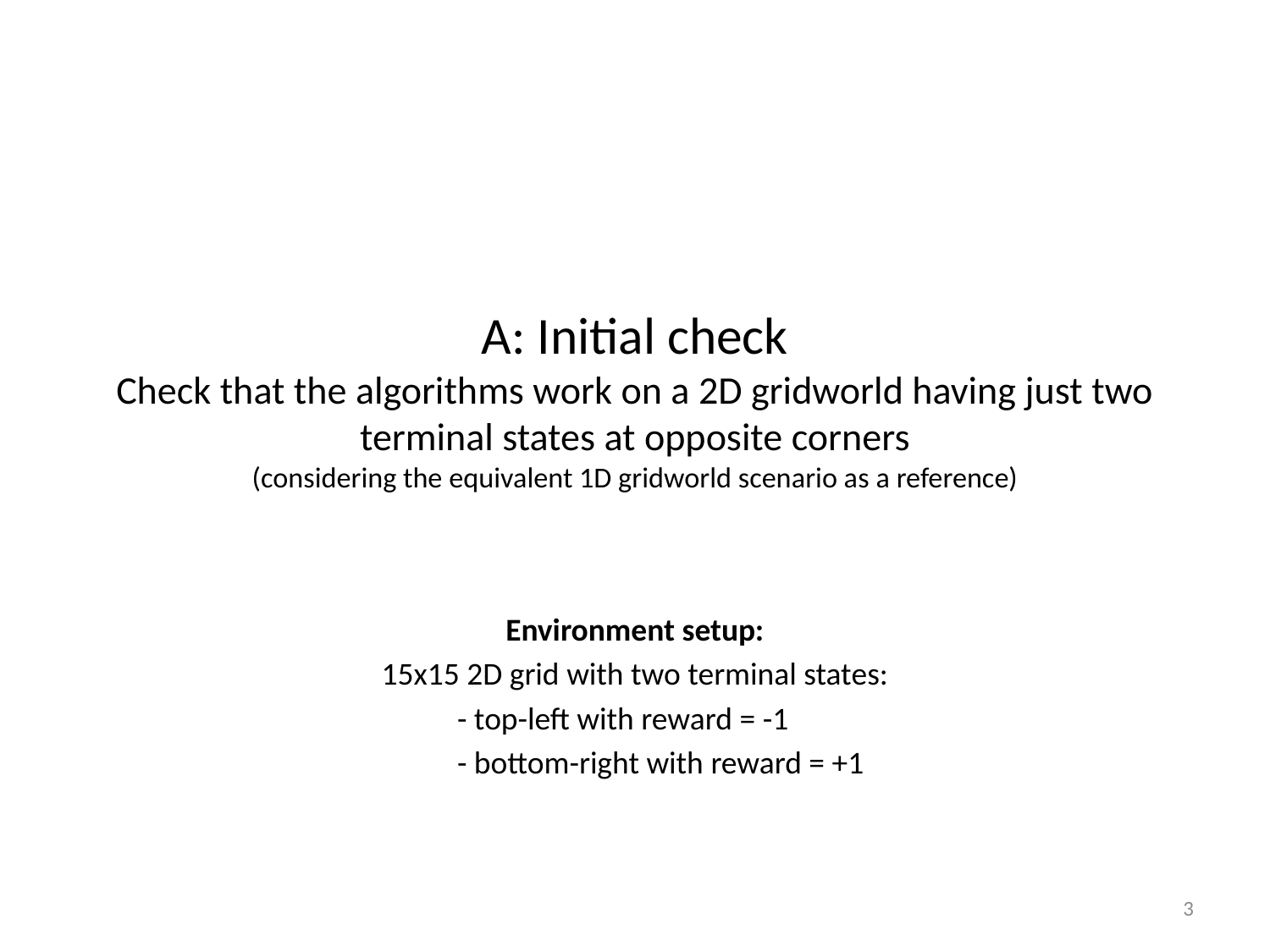

# A: Initial check Check that the algorithms work on a 2D gridworld having just two terminal states at opposite corners (considering the equivalent 1D gridworld scenario as a reference)
Environment setup:
15x15 2D grid with two terminal states:
		- top-left with reward = -1
		- bottom-right with reward = +1
3